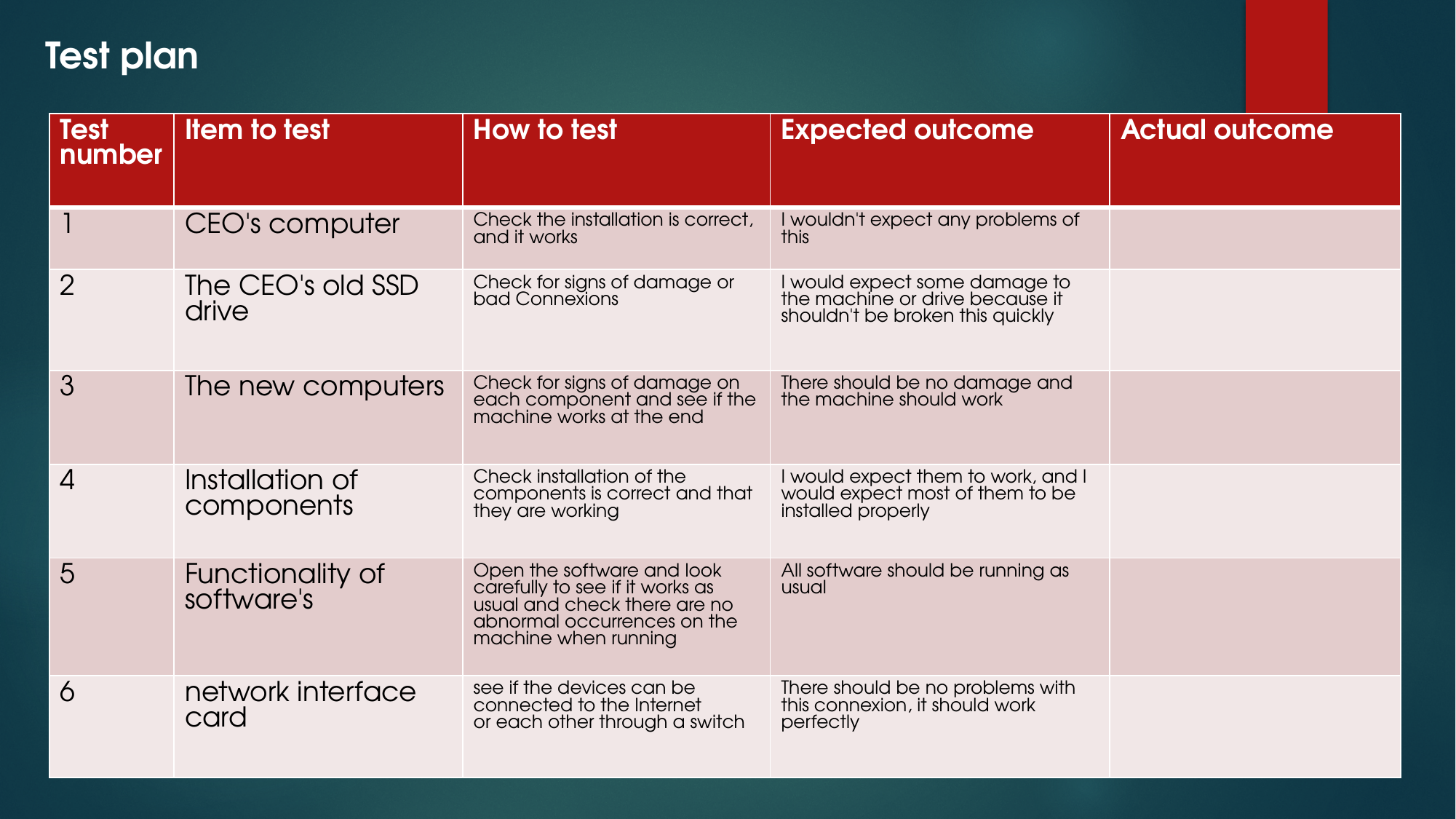

Test plan
| Test number | Item to test | How to test | Expected outcome | Actual outcome |
| --- | --- | --- | --- | --- |
| 1 | CEO's computer | Check the installation is correct, and it works | I wouldn't expect any problems of this |  |
| 2 | The CEO's old SSD drive | Check for signs of damage or bad Connexions | I would expect some damage to the machine or drive because it shouldn't be broken this quickly |  |
| 3 | The new computers | Check for signs of damage on each component and see if the machine works at the end | There should be no damage and the machine should work |  |
| 4 | Installation of components | Check installation of the components is correct and that they are working | I would expect them to work, and I would expect most of them to be installed properly |  |
| 5 | Functionality of software's | Open the software and look carefully to see if it works as usual and check there are no abnormal occurrences on the machine when running | All software should be running as usual |  |
| 6 | network interface card | see if the devices can be connected to the Internet or each other through a switch | There should be no problems with this connexion, it should work perfectly |  |